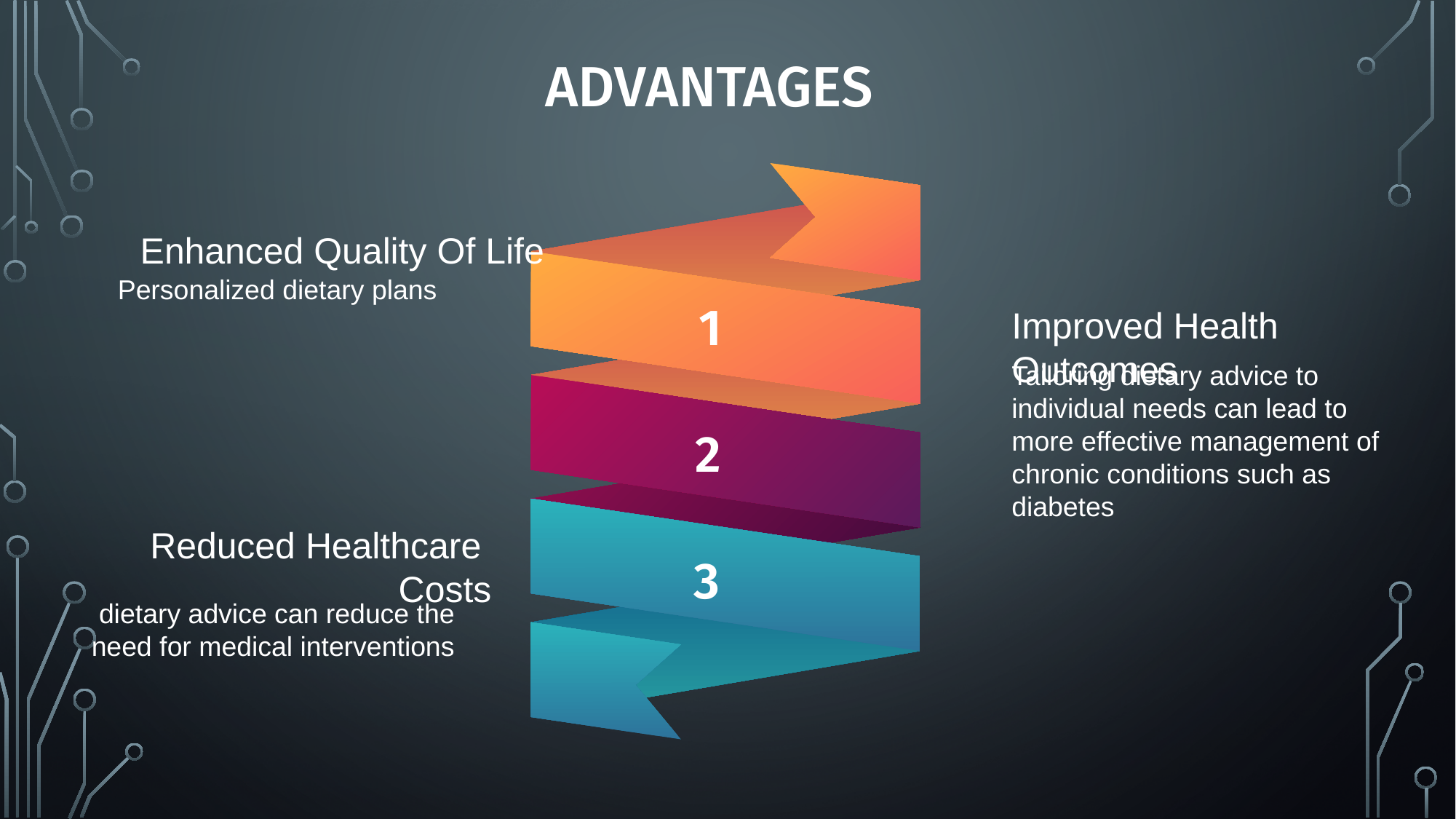

ADVANTAGES
Enhanced Quality Of Life
Personalized dietary plans

1
Improved Health Outcomes
Tailoring dietary advice to individual needs can lead to more effective management of chronic conditions such as diabetes
2
Reduced Healthcare  Costs
3
dietary advice can reduce the need for medical interventions